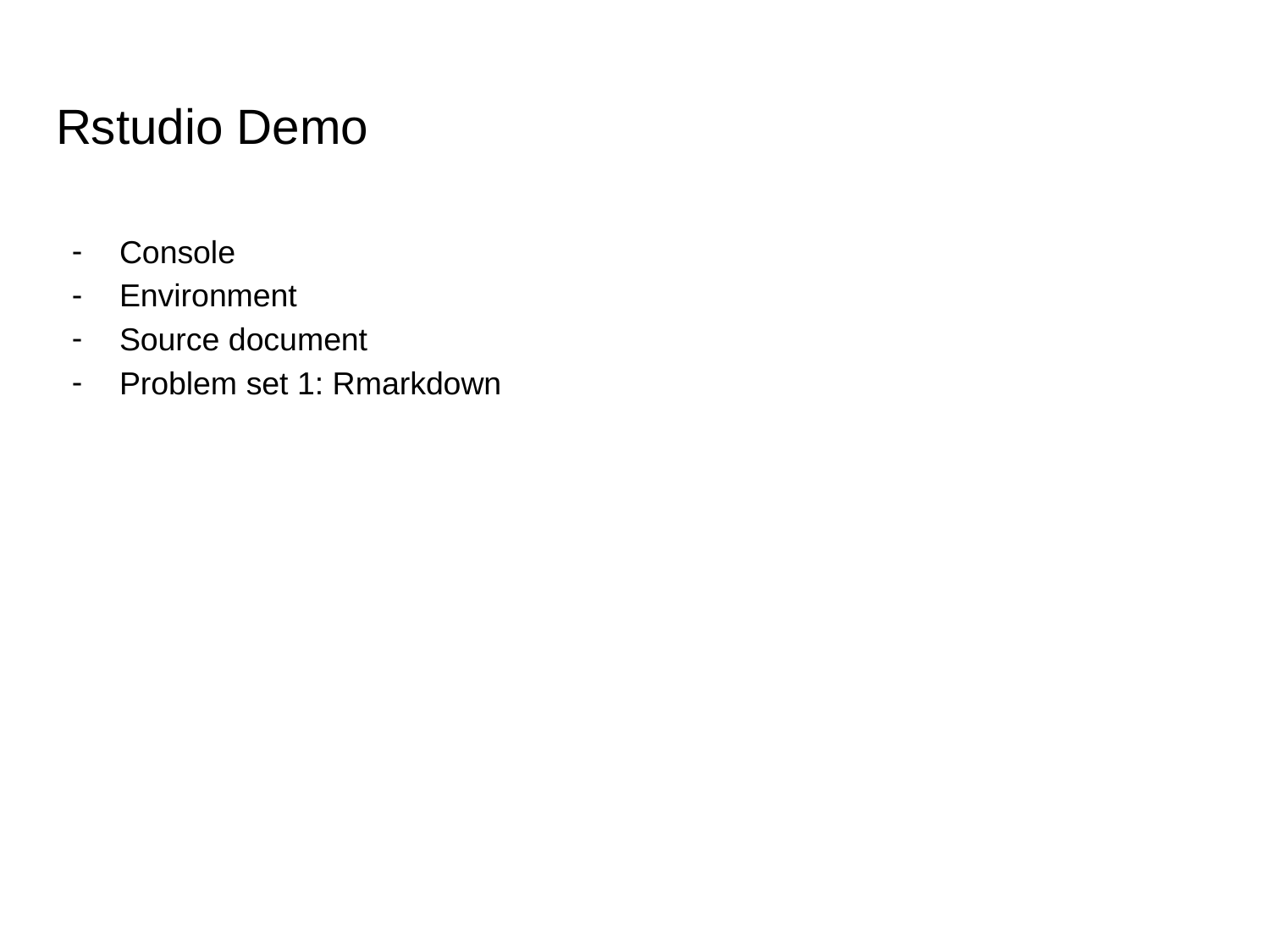

# Rstudio Demo
Console
Environment
Source document
Problem set 1: Rmarkdown